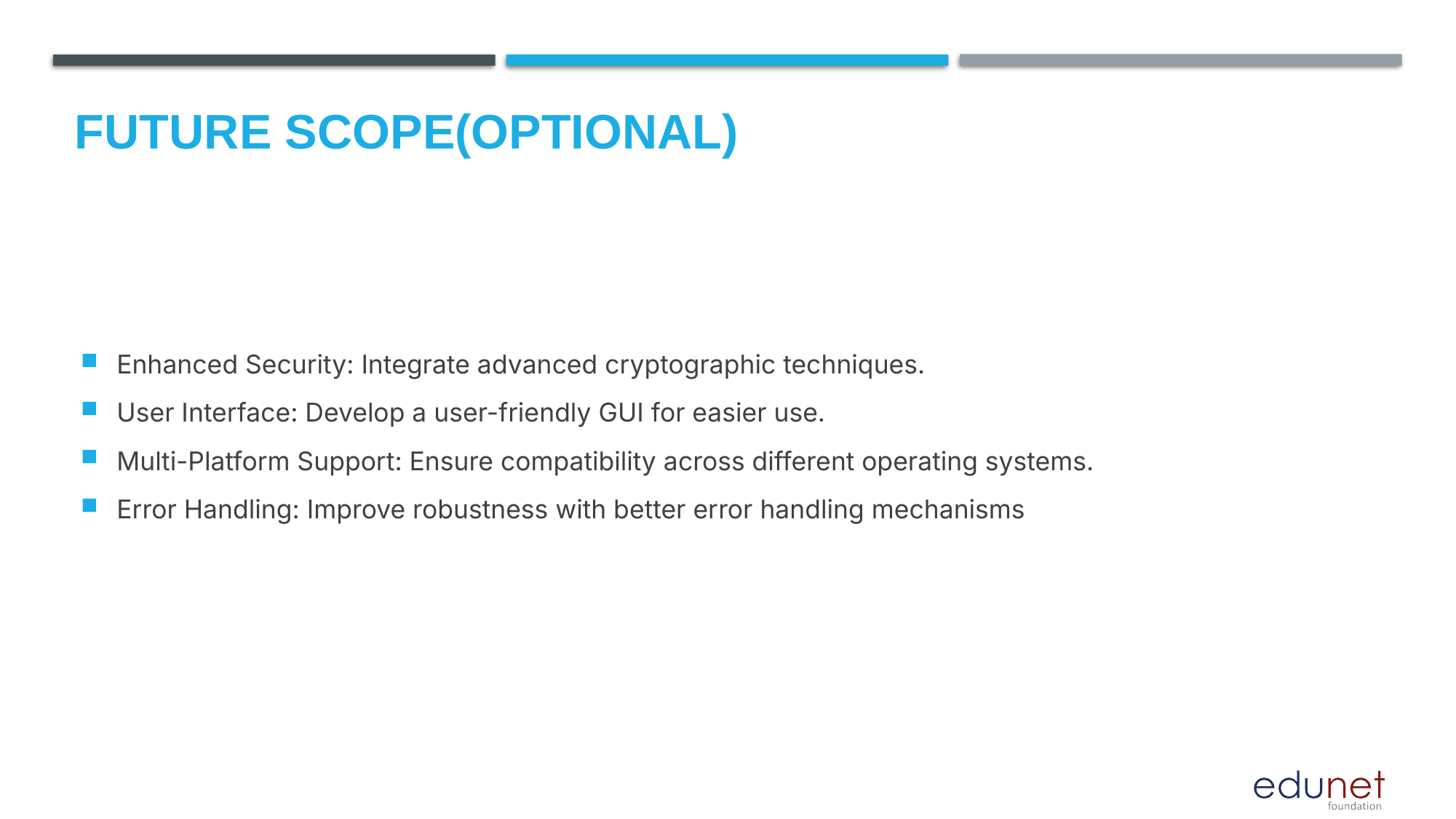

Future scope(optional)
Enhanced Security: Integrate advanced cryptographic techniques.
User Interface: Develop a user-friendly GUI for easier use.
Multi-Platform Support: Ensure compatibility across different operating systems.
Error Handling: Improve robustness with better error handling mechanisms